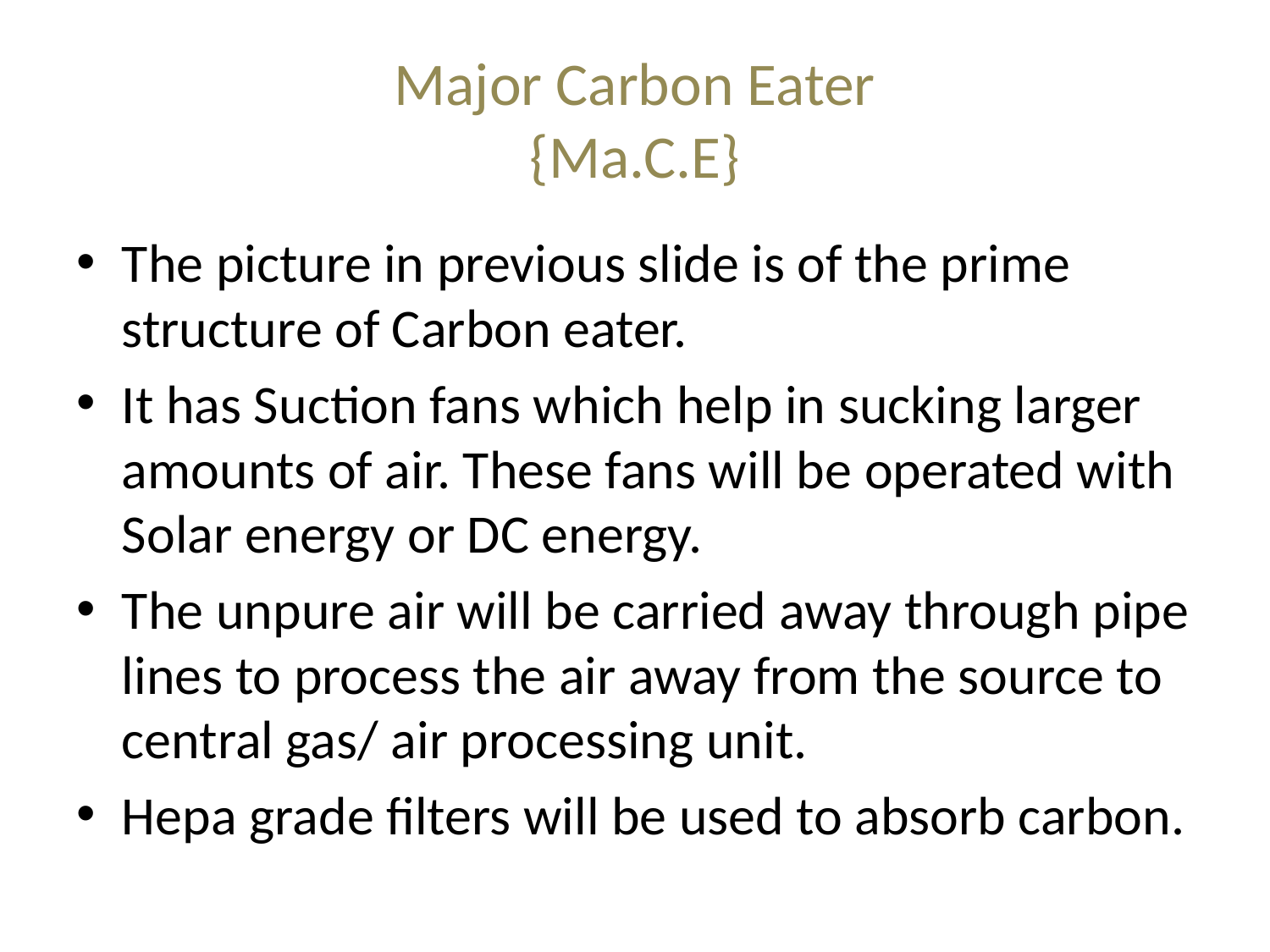

# Major Carbon Eater {Ma.C.E}
The picture in previous slide is of the prime structure of Carbon eater.
It has Suction fans which help in sucking larger amounts of air. These fans will be operated with Solar energy or DC energy.
The unpure air will be carried away through pipe lines to process the air away from the source to central gas/ air processing unit.
Hepa grade filters will be used to absorb carbon.